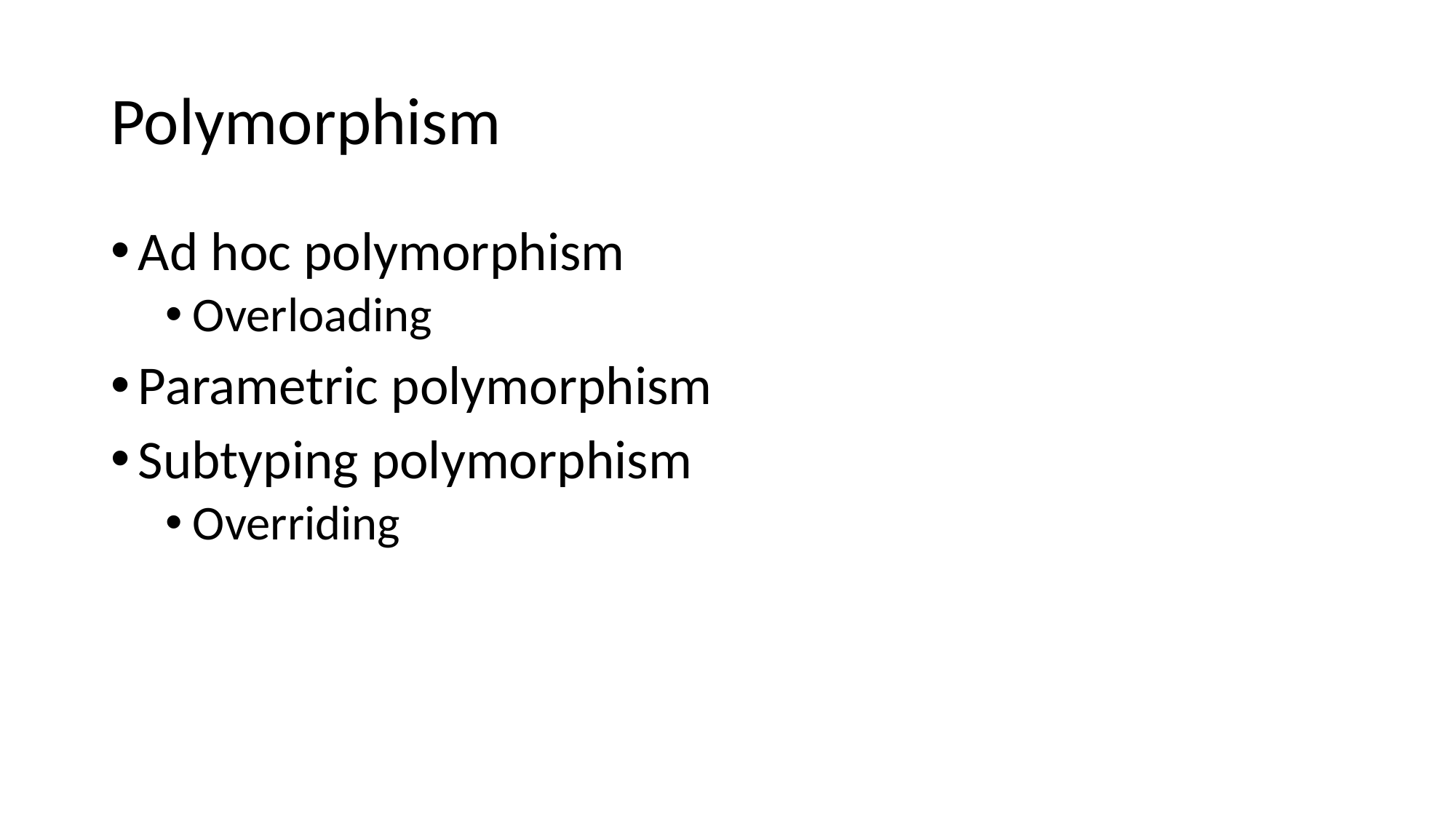

# Polymorphism
Ad hoc polymorphism
Overloading
Parametric polymorphism
Subtyping polymorphism
Overriding